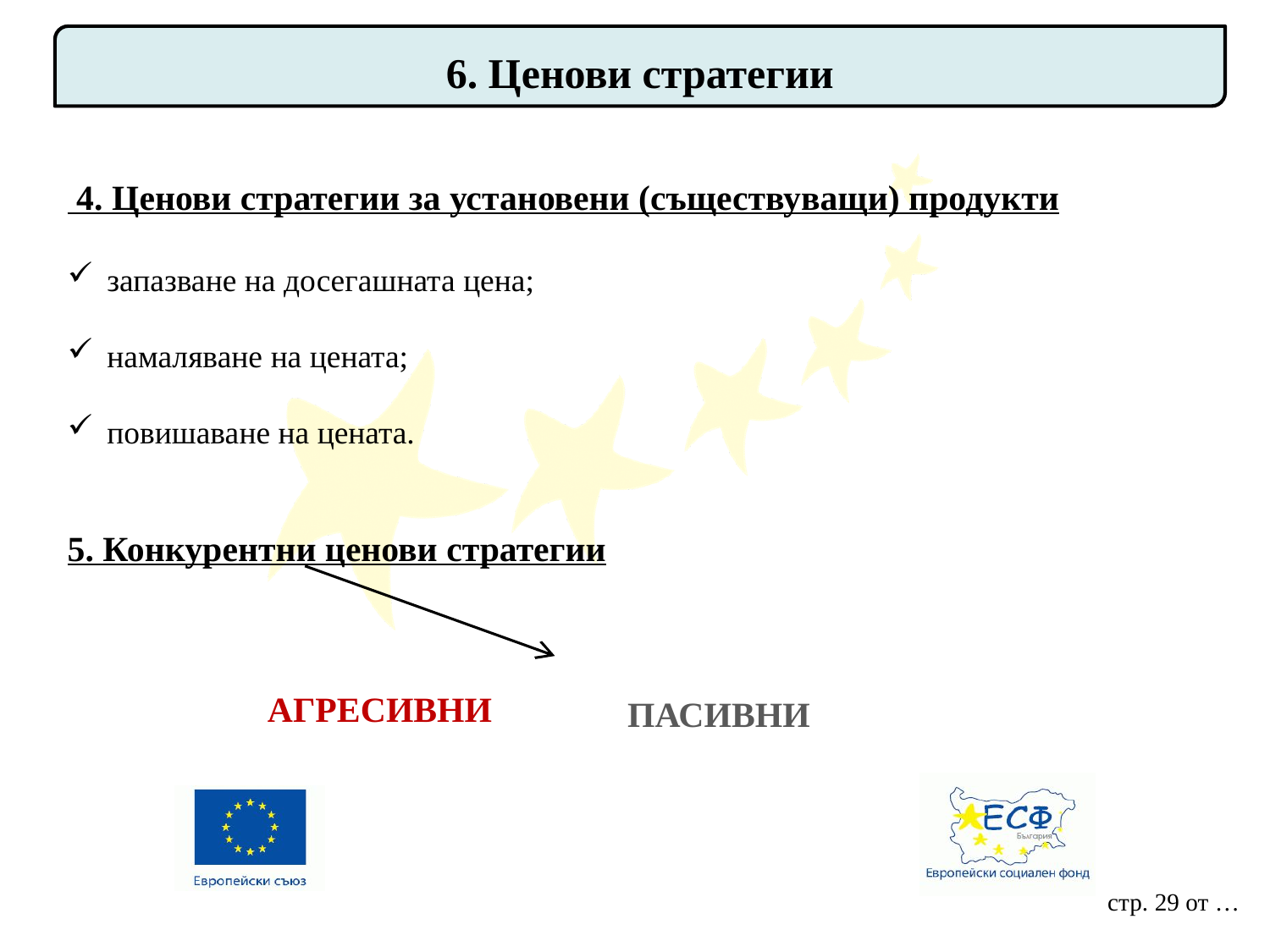

6. Ценови стратегии

 4. Ценови стратегии за установени (съществуващи) продукти

запазване на досегашната цена;

намаляване на цената;

повишаване на цената.

5. Конкурентни ценови стратегии

АГРЕСИВНИ
ПАСИВНИ